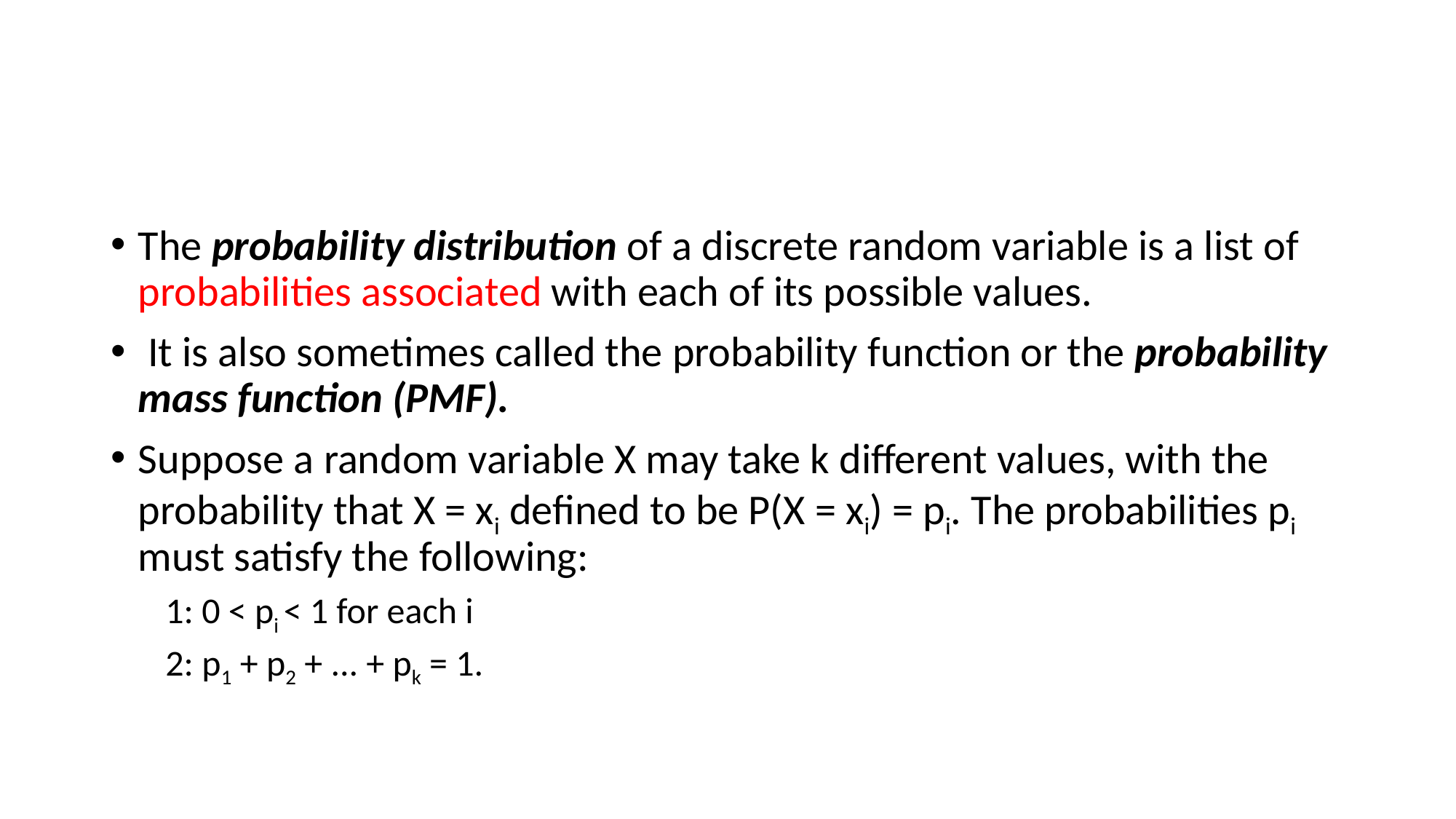

#
The probability distribution of a discrete random variable is a list of probabilities associated with each of its possible values.
 It is also sometimes called the probability function or the probability mass function (PMF).
Suppose a random variable X may take k different values, with the probability that X = xi defined to be P(X = xi) = pi. The probabilities pi must satisfy the following:
1: 0 < pi < 1 for each i
2: p1 + p2 + ... + pk = 1.